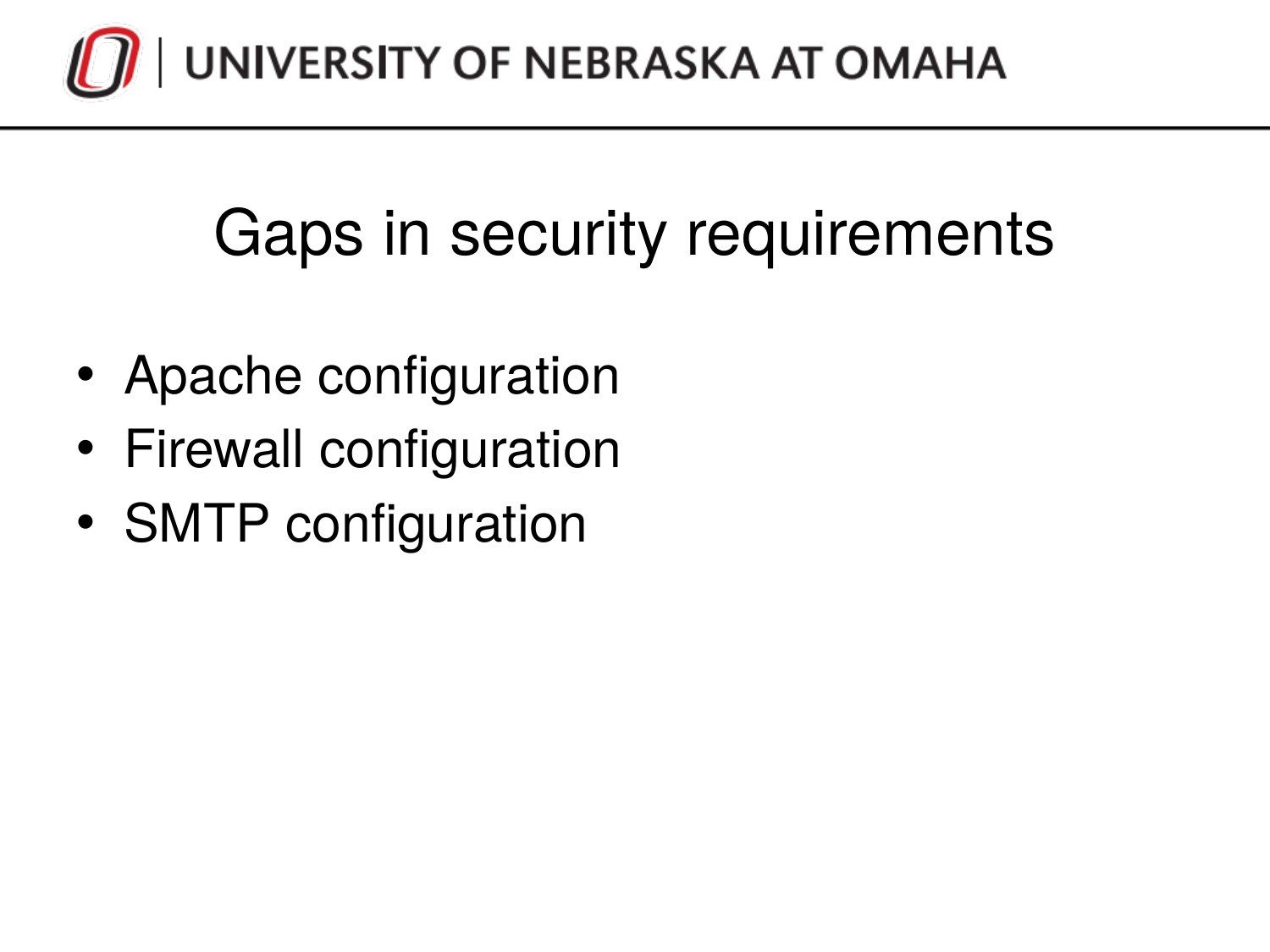

# Gaps in security requirements
Apache configuration
Firewall configuration
SMTP configuration